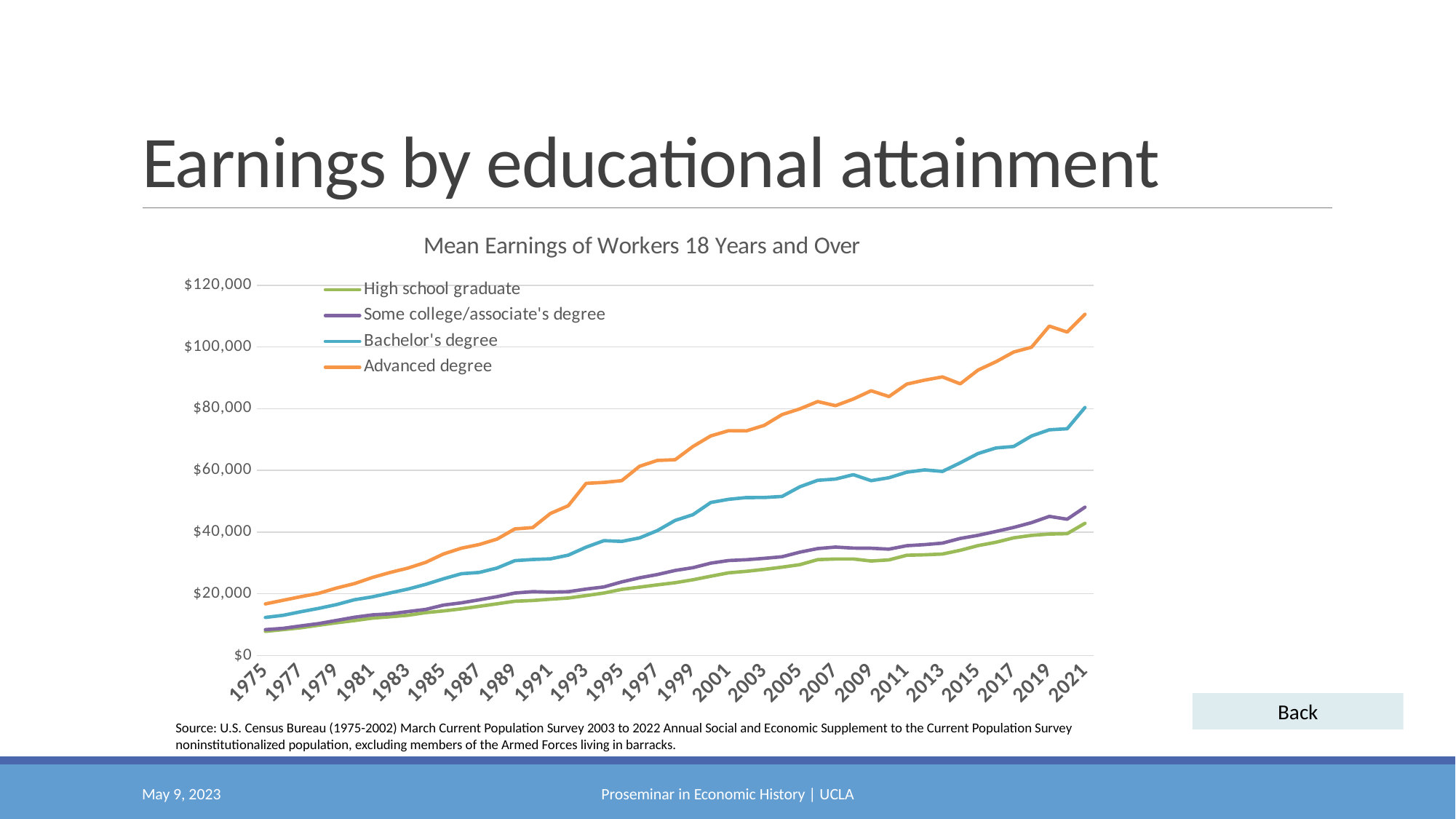

# Earnings by educational attainment

### Chart:  Mean Earnings of Workers 18 Years and Over

| Category | High school graduate | Some college/associate's degree | Bachelor's degree | Advanced degree |
|---|---|---|---|---|
| 1975 | 7843.0 | 8388.0 | 12332.0 | 16725.0 |
| 1976 | 8393.0 | 8813.0 | 13033.0 | 17911.0 |
| 1977 | 9013.0 | 9607.0 | 14207.0 | 19077.0 |
| 1978 | 9834.0 | 10357.0 | 15291.0 | 20173.0 |
| 1979 | 10624.0 | 11377.0 | 16514.0 | 21874.0 |
| 1980 | 11314.0 | 12409.0 | 18075.0 | 23308.0 |
| 1981 | 12109.0 | 13176.0 | 19006.0 | 25281.0 |
| 1982 | 12560.0 | 13503.0 | 20272.0 | 26915.0 |
| 1983 | 13044.0 | 14245.0 | 21532.0 | 28333.0 |
| 1984 | 13893.0 | 14936.0 | 23072.0 | 30192.0 |
| 1985 | 14457.0 | 16349.0 | 24877.0 | 32909.0 |
| 1986 | 15120.0 | 17073.0 | 26511.0 | 34787.0 |
| 1987 | 15939.0 | 18054.0 | 26919.0 | 35968.0 |
| 1988 | 16750.0 | 19066.0 | 28344.0 | 37724.0 |
| 1989 | 17594.0 | 20255.0 | 30736.0 | 41019.0 |
| 1990 | 17820.0 | 20694.0 | 31112.0 | 41458.0 |
| 1991 | 18261.0 | 20551.0 | 31323.0 | 46038.0 |
| 1992 | 18637.0 | 20680.0 | 32525.0 | 48548.0 |
| 1993 | 19422.0 | 21539.0 | 35121.0 | 55789.0 |
| 1994 | 20248.0 | 22226.0 | 37224.0 | 56105.0 |
| 1995 | 21431.0 | 23862.0 | 36980.0 | 56667.0 |
| 1996 | 22154.0 | 25181.0 | 38112.0 | 61317.0 |
| 1997 | 22895.0 | 26235.0 | 40478.0 | 63229.0 |
| 1998 | 23594.0 | 27566.0 | 43782.0 | 63473.0 |
| 1999 | 24551.0 | 28469.0 | 45644.0 | 67756.0 |
| 2000 | 25692.0 | 29939.0 | 49595.0 | 71194.0 |
| 2001 | 26795.0 | 30782.0 | 50623.0 | 72869.0 |
| 2002 | 27280.0 | 31046.0 | 51194.0 | 72824.0 |
| 2003 | 27915.0 | 31498.0 | 51206.0 | 74602.0 |
| 2004 | 28645.0 | 32012.0 | 51554.0 | 78093.0 |
| 2005 | 29448.0 | 33496.0 | 54689.0 | 79946.0 |
| 2006 | 31071.0 | 34650.0 | 56788.0 | 82320.0 |
| 2007 | 31286.0 | 35138.0 | 57181.0 | 80977.0 |
| 2008 | 31283.0 | 34808.0 | 58613.0 | 83144.0 |
| 2009 | 30627.0 | 34773.0 | 56665.0 | 85818.0 |
| 2010 | 30999.0 | 34469.0 | 57619.0 | 83930.0 |
| 2011 | 32493.0 | 35585.0 | 59415.0 | 87981.0 |
| 2012 | 32630.0 | 35943.0 | 60159.0 | 89253.0 |
| 2013 | 32881.0 | 36428.0 | 59661.0 | 90304.0 |
| 2014 | 34099.0 | 37945.0 | 62466.0 | 88056.0 |
| 2015 | 35615.0 | 38943.0 | 65482.0 | 92525.0 |
| 2016 | 36702.0 | 40201.0 | 67267.0 | 95203.0 |
| 2017 | 38145.0 | 41507.0 | 67763.0 | 98369.0 |
| 2018 | 38936.0 | 43053.0 | 71155.0 | 99919.0 |
| 2019 | 39371.0 | 45091.0 | 73163.0 | 106766.0 |
| 2020 | 39498.0 | 44176.0 | 73499.0 | 104833.0 |
| 2021 | 42850.0 | 48070.0 | 80380.0 | 110600.0 |
Back
Source: U.S. Census Bureau (1975-2002) March Current Population Survey 2003 to 2022 Annual Social and Economic Supplement to the Current Population Survey noninstitutionalized population, excluding members of the Armed Forces living in barracks.

May 9, 2023
Proseminar in Economic History | UCLA